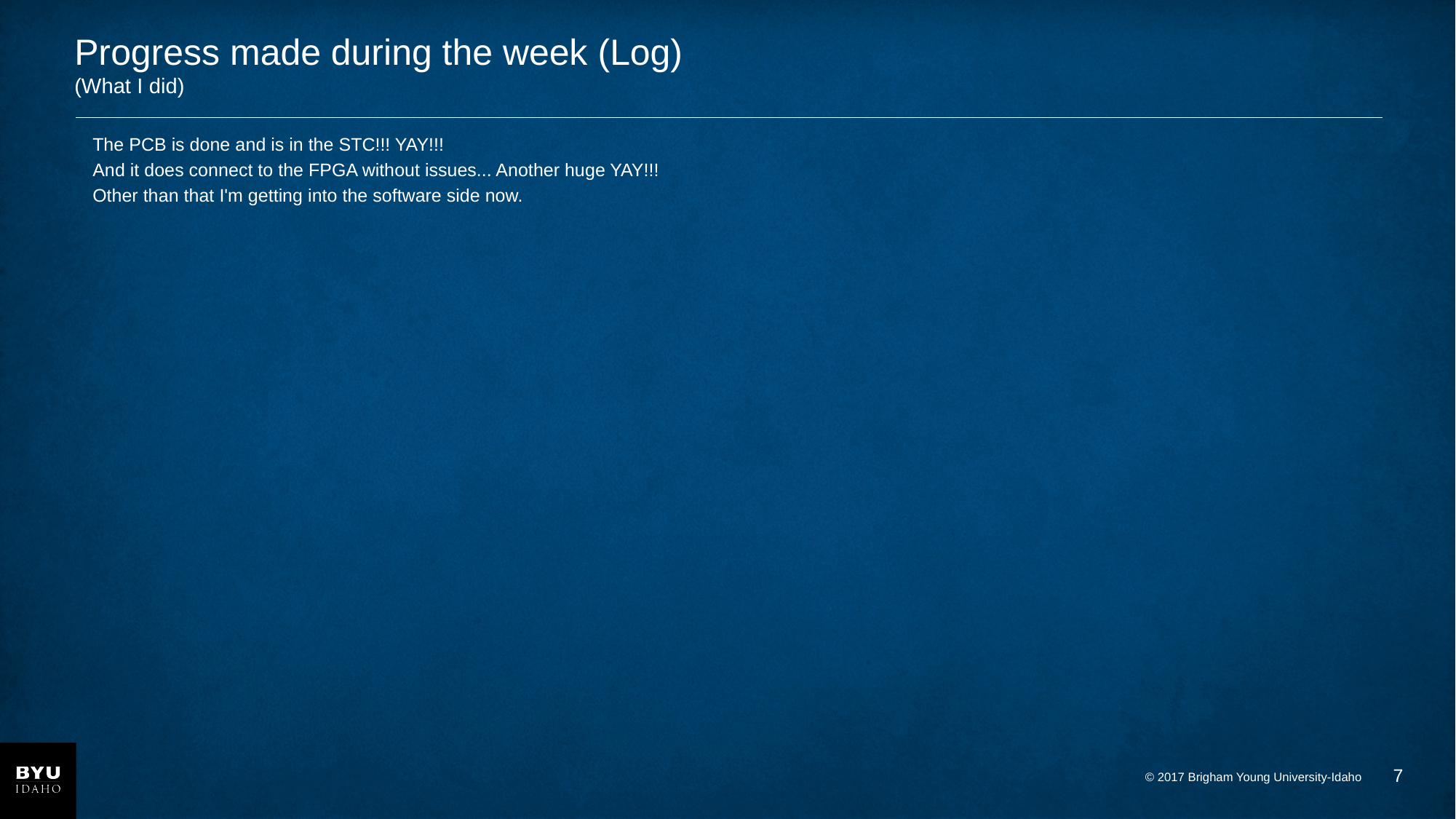

# Progress made during the week (Log) (What I did)
The PCB is done and is in the STC!!! YAY!!!
And it does connect to the FPGA without issues... Another huge YAY!!!
Other than that I'm getting into the software side now.